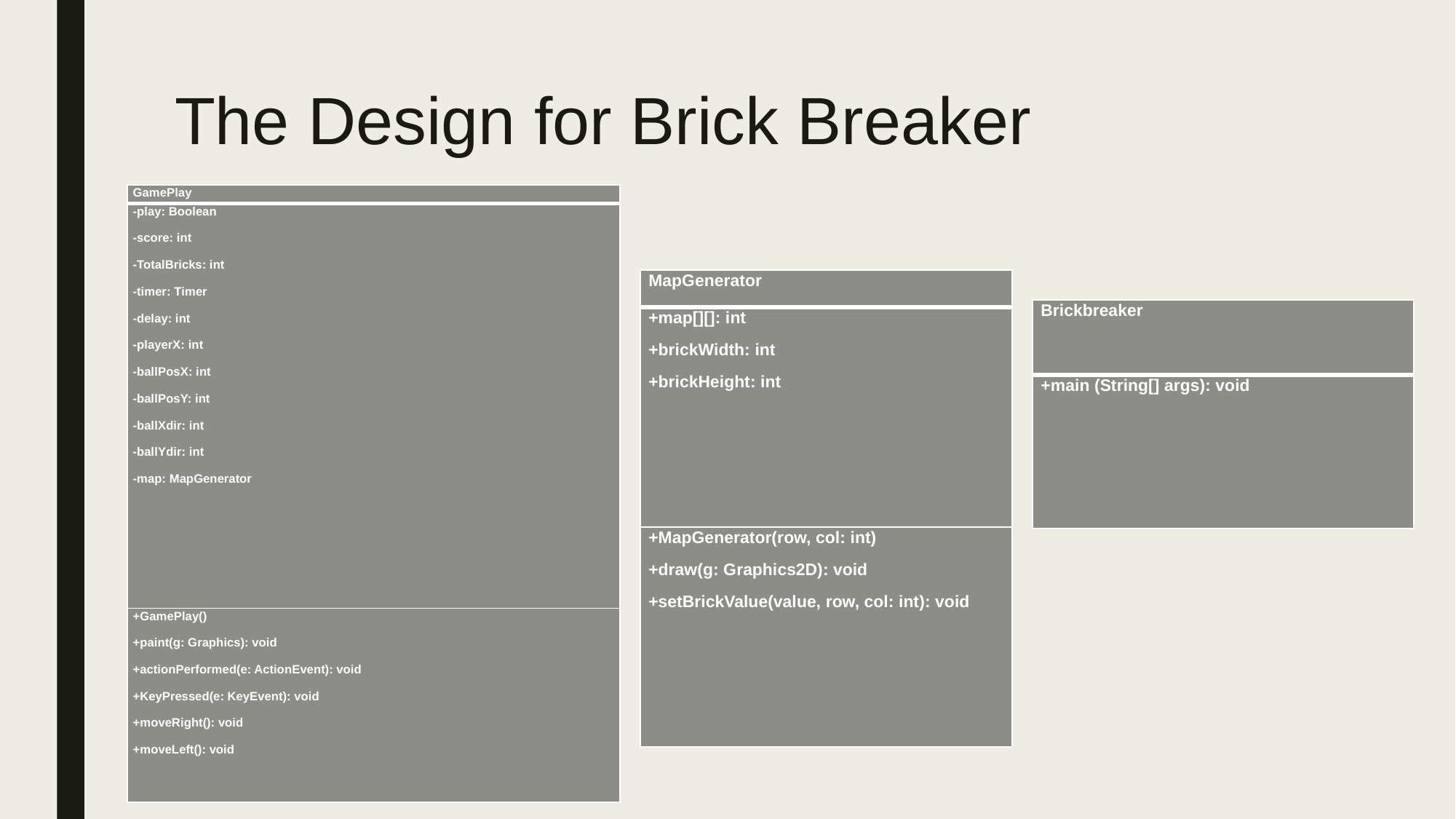

# The Design for Brick Breaker
| GamePlay |
| --- |
| -play: Boolean -score: int -TotalBricks: int -timer: Timer -delay: int -playerX: int -ballPosX: int -ballPosY: int -ballXdir: int -ballYdir: int -map: MapGenerator |
| +GamePlay() +paint(g: Graphics): void +actionPerformed(e: ActionEvent): void +KeyPressed(e: KeyEvent): void +moveRight(): void +moveLeft(): void |
| MapGenerator |
| --- |
| +map[][]: int +brickWidth: int +brickHeight: int |
| +MapGenerator(row, col: int) +draw(g: Graphics2D): void +setBrickValue(value, row, col: int): void |
| Brickbreaker |
| --- |
| +main (String[] args): void |